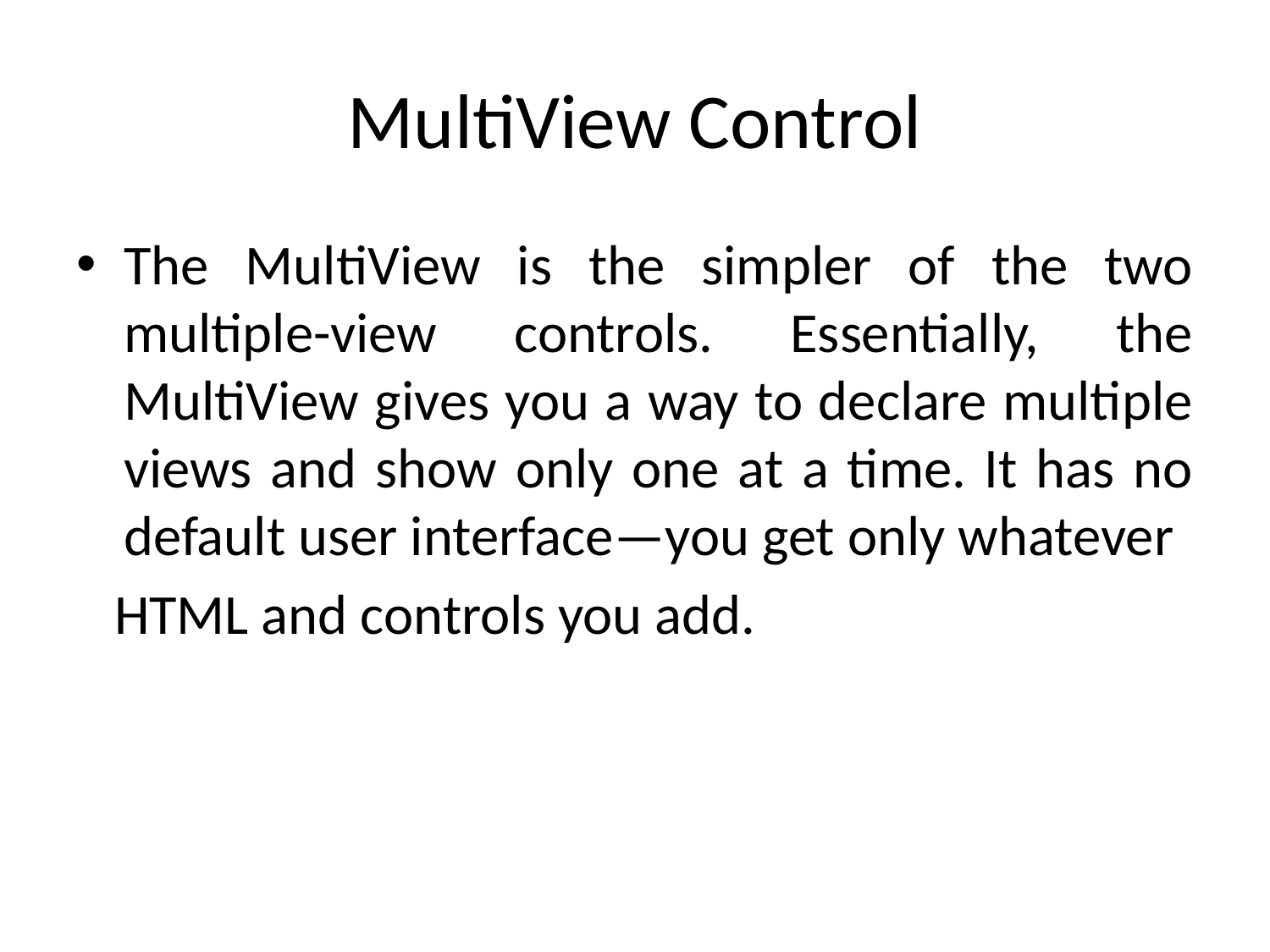

# MultiView Control
The MultiView is the simpler of the two multiple-view controls. Essentially, the MultiView gives you a way to declare multiple views and show only one at a time. It has no default user interface—you get only whatever
   HTML and controls you add.